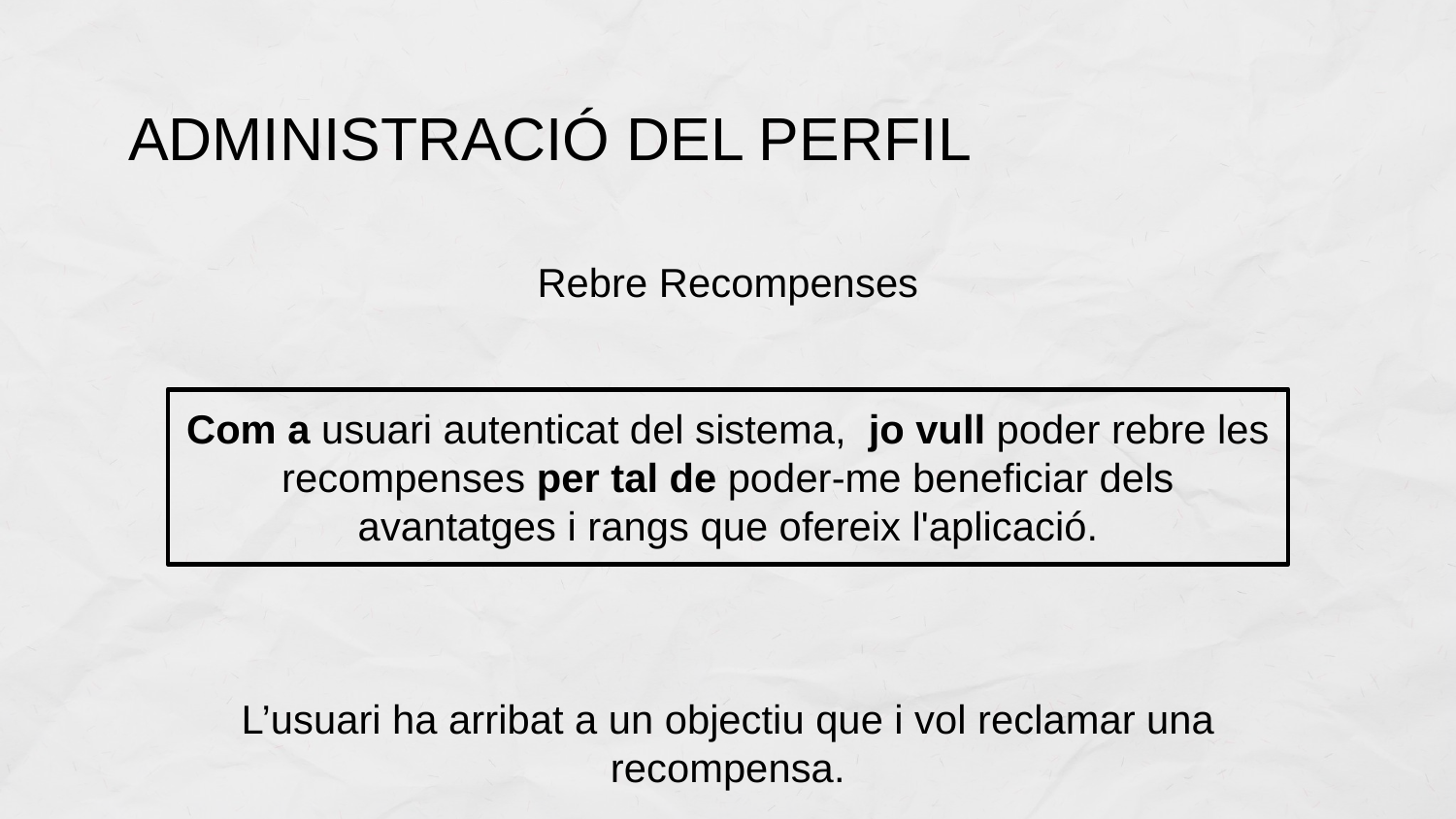

# ADMINISTRACIÓ DEL PERFIL
Rebre Recompenses
Com a usuari autenticat del sistema,  jo vull poder rebre les recompenses per tal de poder-me beneficiar dels avantatges i rangs que ofereix l'aplicació.

L’usuari ha arribat a un objectiu que i vol reclamar una recompensa.